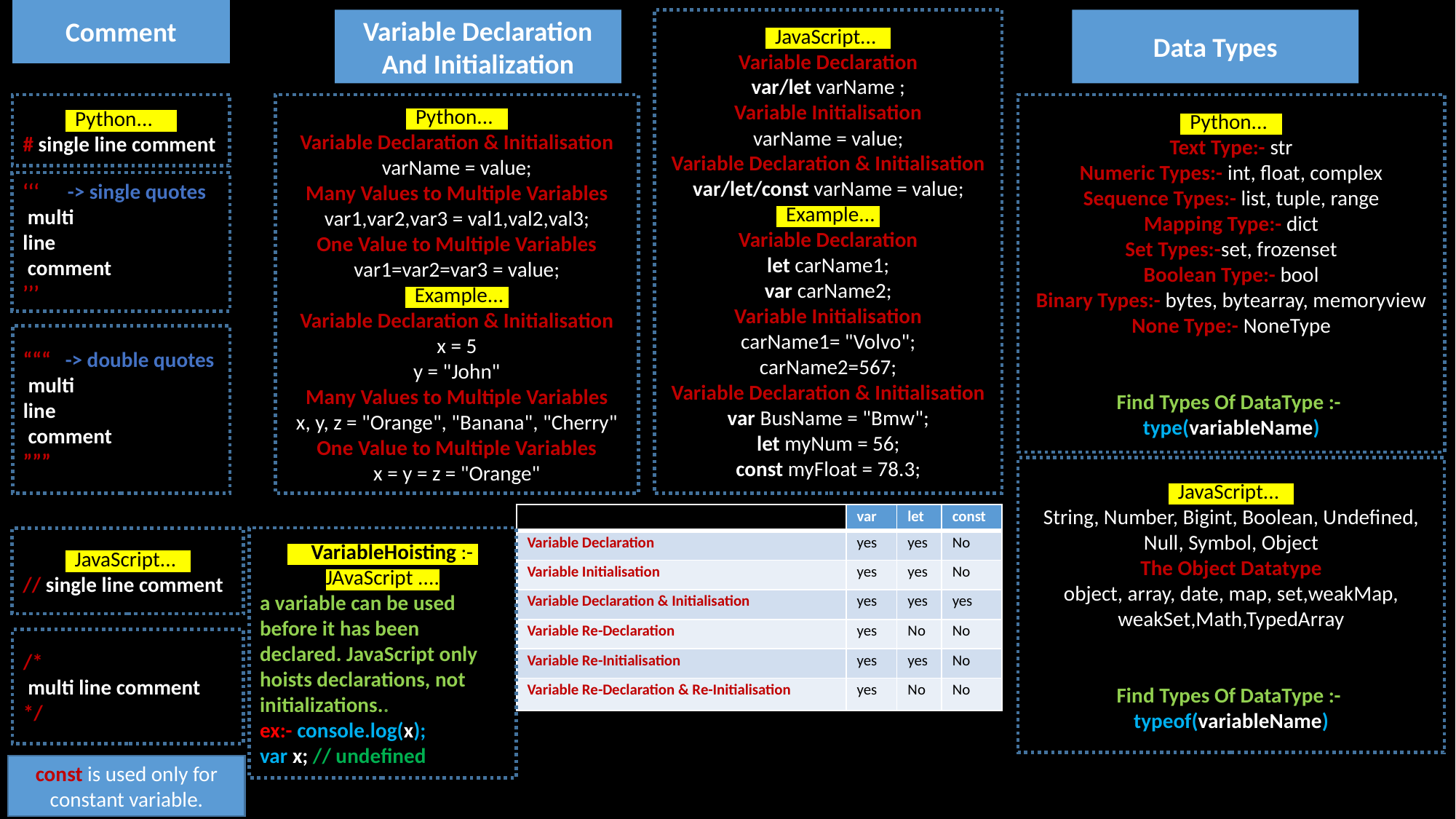

Comment
Variable Declaration And Initialization
  JavaScript...
Variable Declaration
var/let varName ;
Variable Initialisation
varName = value;
Variable Declaration & Initialisation
var/let/const varName = value;
  Example...
Variable Declaration
let carName1;
var carName2;
Variable Initialisation
carName1= "Volvo";
carName2=567;
Variable Declaration & Initialisation
var BusName = "Bmw";
let myNum = 56;
const myFloat = 78.3;
Data Types
  Python...
# single line comment
  Python...
Variable Declaration & Initialisation
varName = value;
Many Values to Multiple Variables
var1,var2,var3 = val1,val2,val3;
One Value to Multiple Variables
var1=var2=var3 = value;
  Example...
Variable Declaration & Initialisation
x = 5
y = "John"
Many Values to Multiple Variables
x, y, z = "Orange", "Banana", "Cherry"
One Value to Multiple Variables
x = y = z = "Orange"
  Python...
Text Type:- str
Numeric Types:- int, float, complex
Sequence Types:- list, tuple, range
Mapping Type:- dict
Set Types:-set, frozenset
Boolean Type:- bool
Binary Types:- bytes, bytearray, memoryview
None Type:- NoneType

Find Types Of DataType :-
type(variableName)
‘‘‘      -> single quotes
 multi
line
 comment
’’’
“““   -> double quotes
 multi
line
 comment
”””
  JavaScript...
String, Number, Bigint, Boolean, Undefined, Null, Symbol, Object
The Object Datatype
object, array, date, map, set,weakMap, weakSet,Math,TypedArray

Find Types Of DataType :-
typeof(variableName)
| le | var | let | const |
| --- | --- | --- | --- |
| Variable Declaration | yes | yes | No |
| Variable Initialisation | yes | yes | No |
| Variable Declaration & Initialisation | yes | yes | yes |
| Variable Re-Declaration | yes | No | No |
| Variable Re-Initialisation | yes | yes | No |
| Variable Re-Declaration & Re-Initialisation | yes | No | No |
     VariableHoisting :-  JAvaScript ....
a variable can be used before it has been declared. JavaScript only hoists declarations, not initializations..
ex:- console.log(x);
var x; // undefined
  JavaScript...
// single line comment
/*
 multi line comment
*/
const is used only for constant variable.